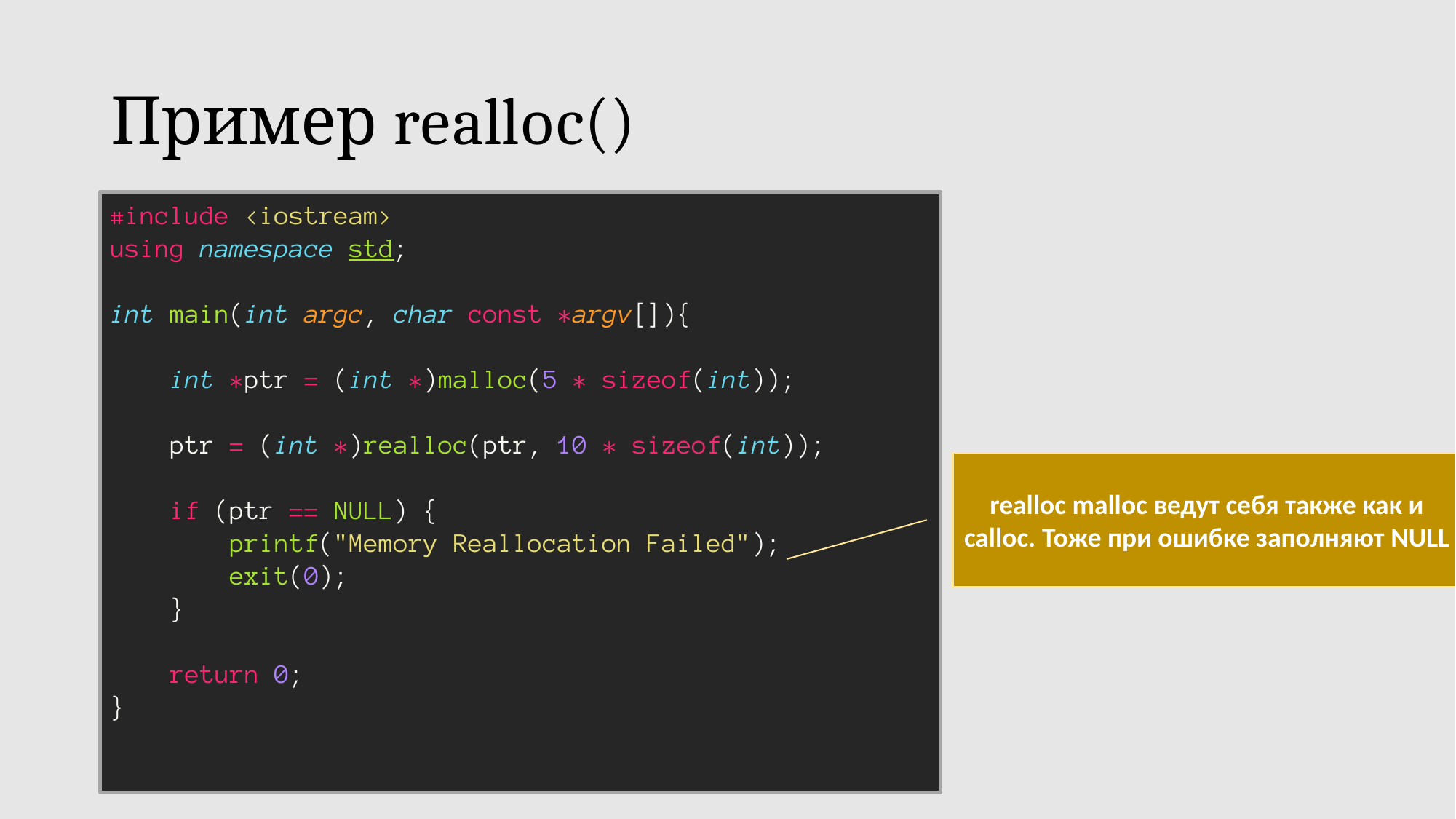

# Пример realloc()
#include <iostream>
using namespace std;
int main(int argc, char const *argv[]){
    int *ptr = (int *)malloc(5 * sizeof(int));
    ptr = (int *)realloc(ptr, 10 * sizeof(int));

    if (ptr == NULL) {
        printf("Memory Reallocation Failed");
        exit(0);
    }

    return 0;
}

realloc malloc ведут себя также как и calloc. Тоже при ошибке заполняют NULL